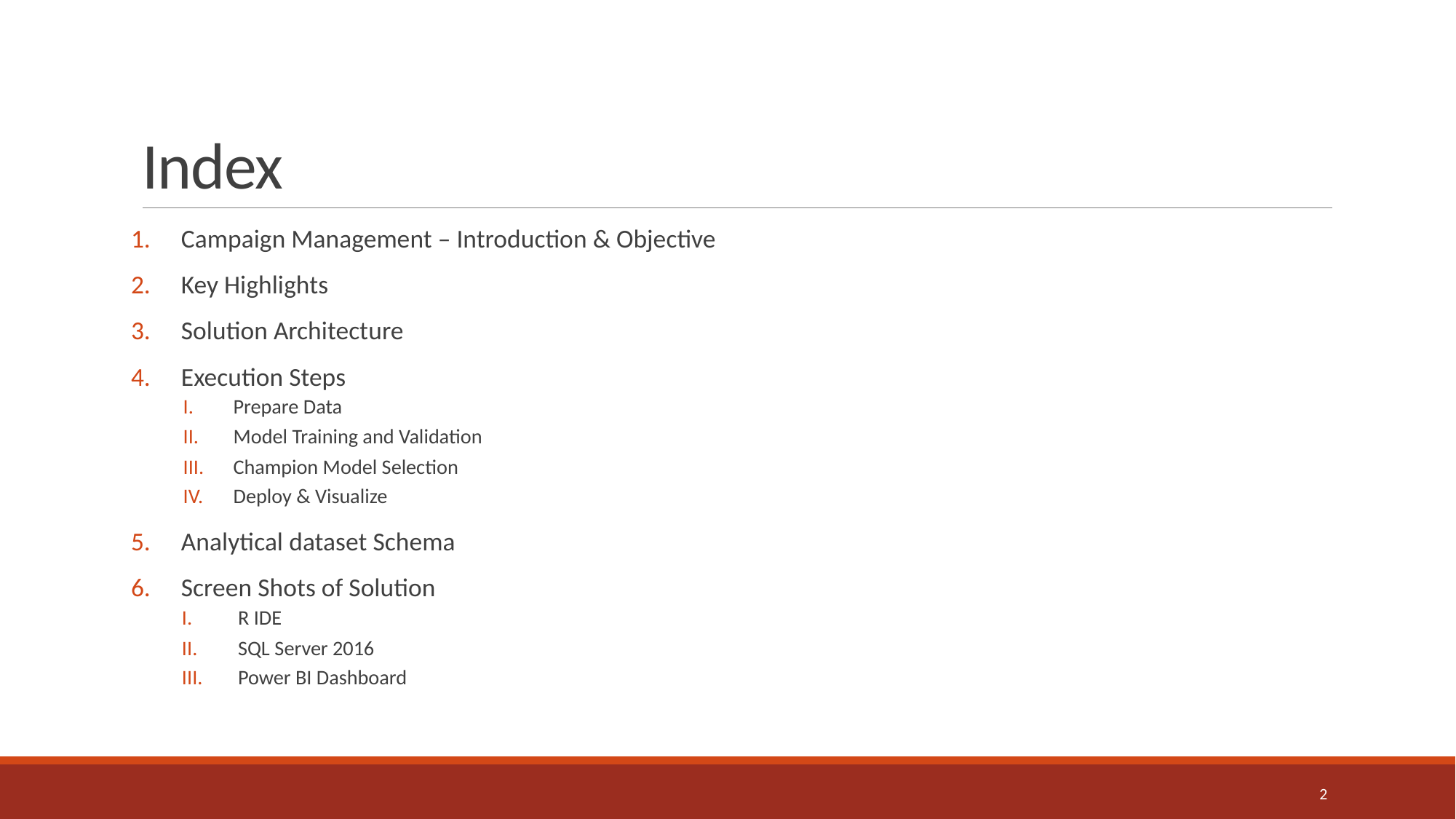

# Index
Campaign Management – Introduction & Objective
Key Highlights
Solution Architecture
Execution Steps
Prepare Data
Model Training and Validation
Champion Model Selection
Deploy & Visualize
Analytical dataset Schema
Screen Shots of Solution
R IDE
SQL Server 2016
Power BI Dashboard

2